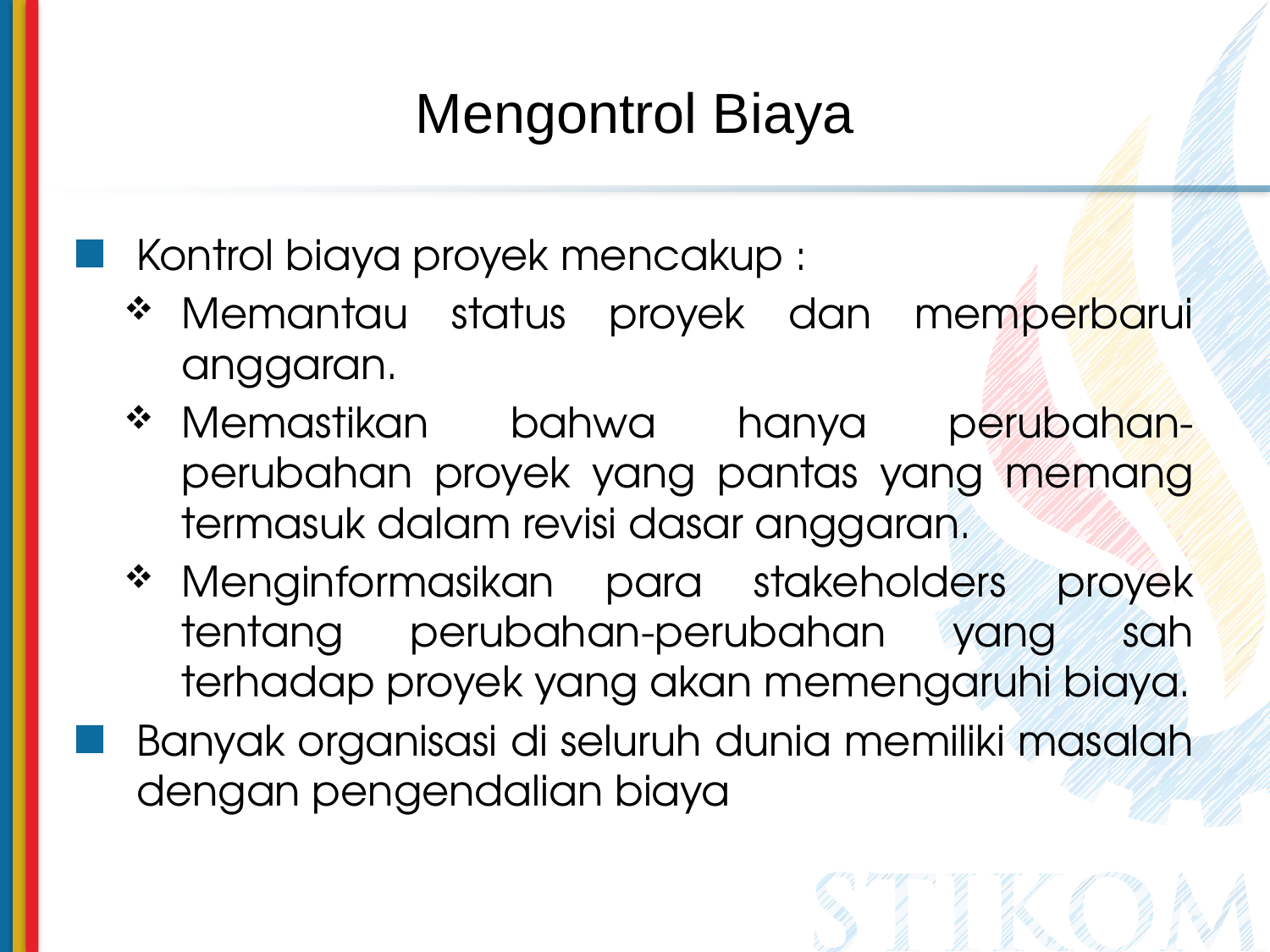

# Mengontrol Biaya
Kontrol biaya proyek mencakup :
Memantau status proyek dan memperbarui anggaran.
Memastikan bahwa hanya perubahan-perubahan proyek yang pantas yang memang termasuk dalam revisi dasar anggaran.
Menginformasikan para stakeholders proyek tentang perubahan-perubahan yang sah terhadap proyek yang akan memengaruhi biaya.
Banyak organisasi di seluruh dunia memiliki masalah dengan pengendalian biaya